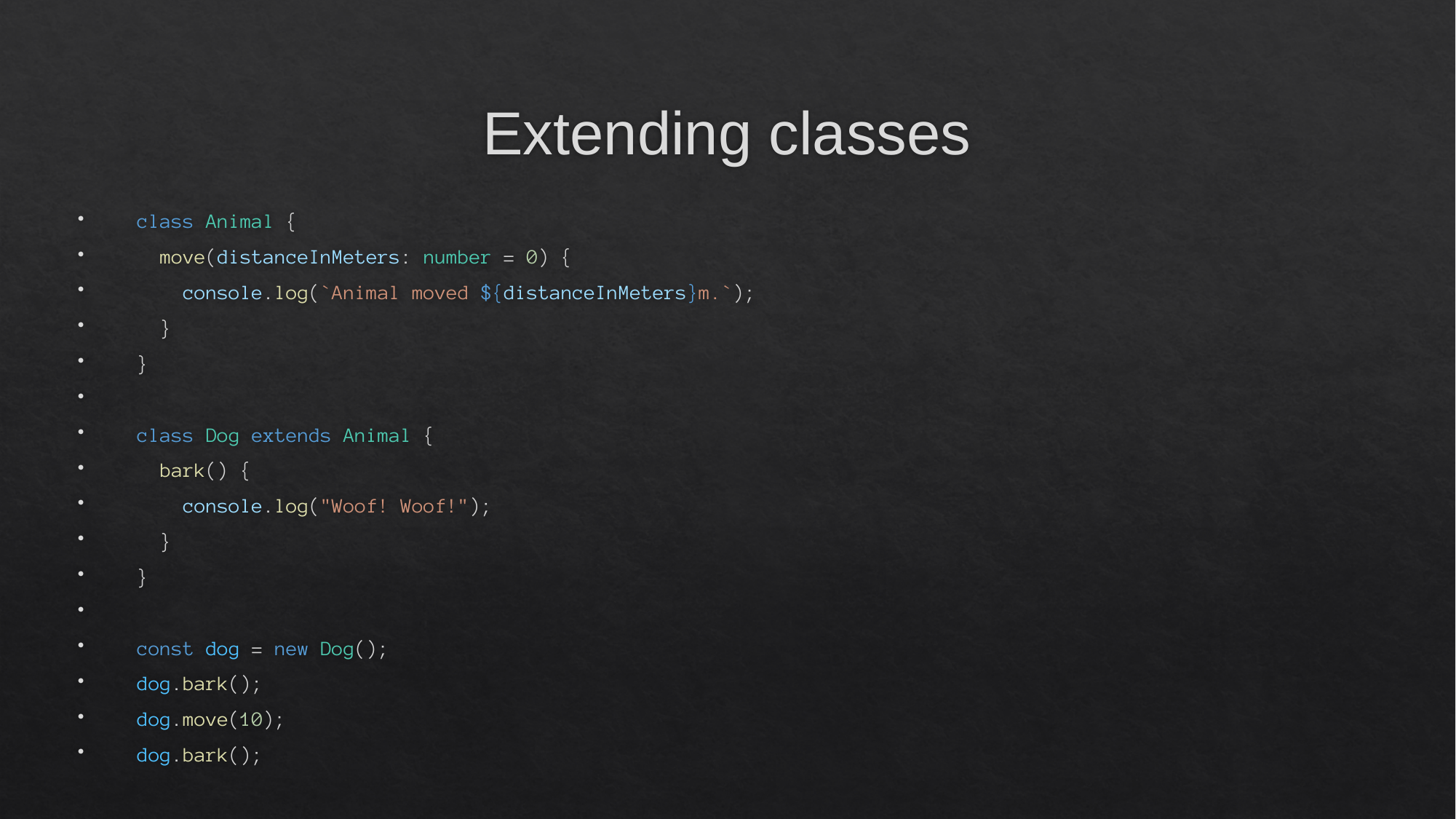

# Extending classes

  class Animal {
    move(distanceInMeters: number = 0) {
      console.log(`Animal moved ${distanceInMeters}m.`);
    }
  }

  class Dog extends Animal {
    bark() {
      console.log("Woof! Woof!");
    }
  }

  const dog = new Dog();
  dog.bark();
  dog.move(10);
  dog.bark();